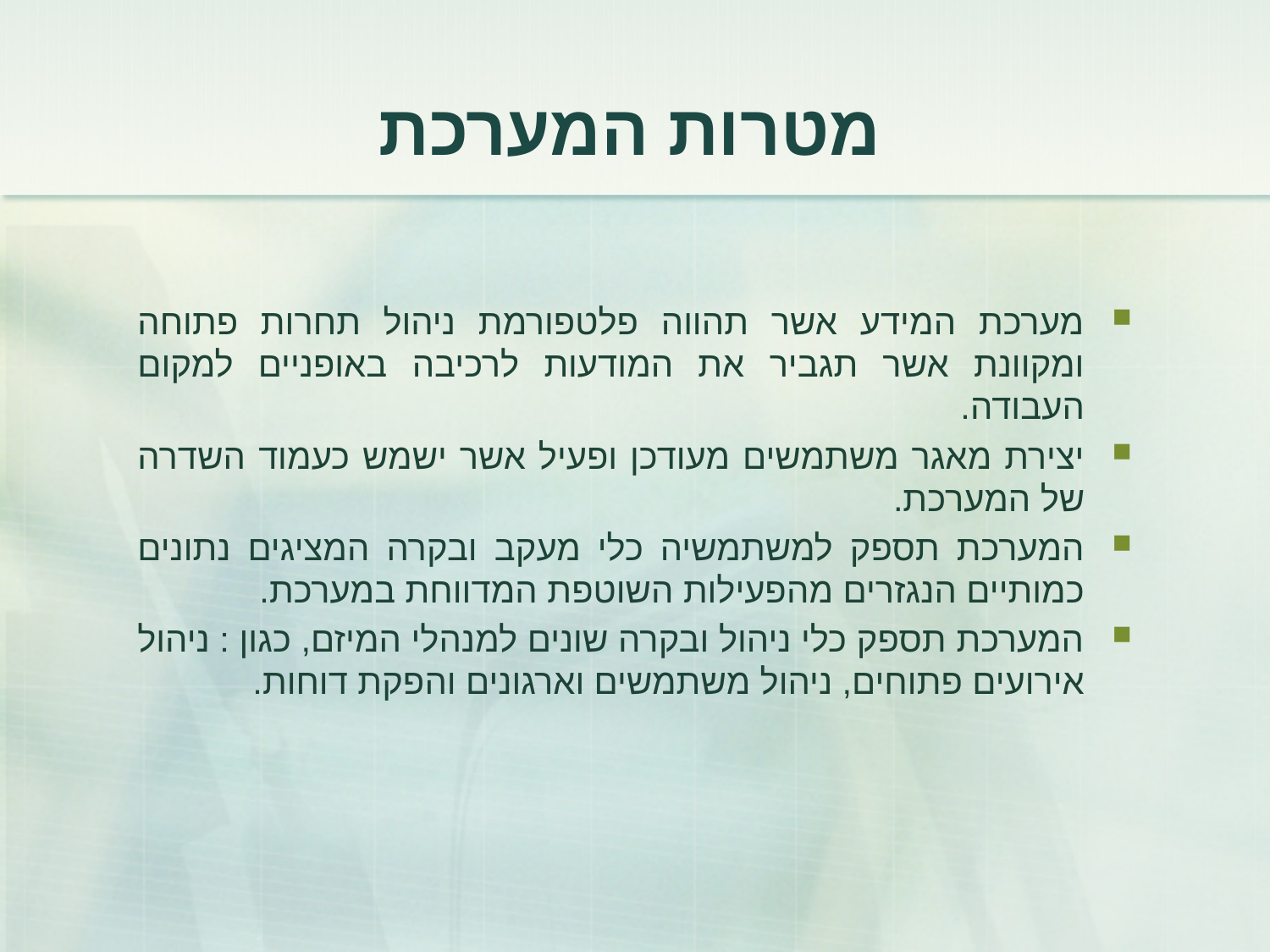

# מטרות המערכת

מערכת המידע אשר תהווה פלטפורמת ניהול תחרות פתוחה ומקוונת אשר תגביר את המודעות לרכיבה באופניים למקום העבודה.
יצירת מאגר משתמשים מעודכן ופעיל אשר ישמש כעמוד השדרה של המערכת.
המערכת תספק למשתמשיה כלי מעקב ובקרה המציגים נתונים כמותיים הנגזרים מהפעילות השוטפת המדווחת במערכת.
המערכת תספק כלי ניהול ובקרה שונים למנהלי המיזם, כגון : ניהול אירועים פתוחים, ניהול משתמשים וארגונים והפקת דוחות.